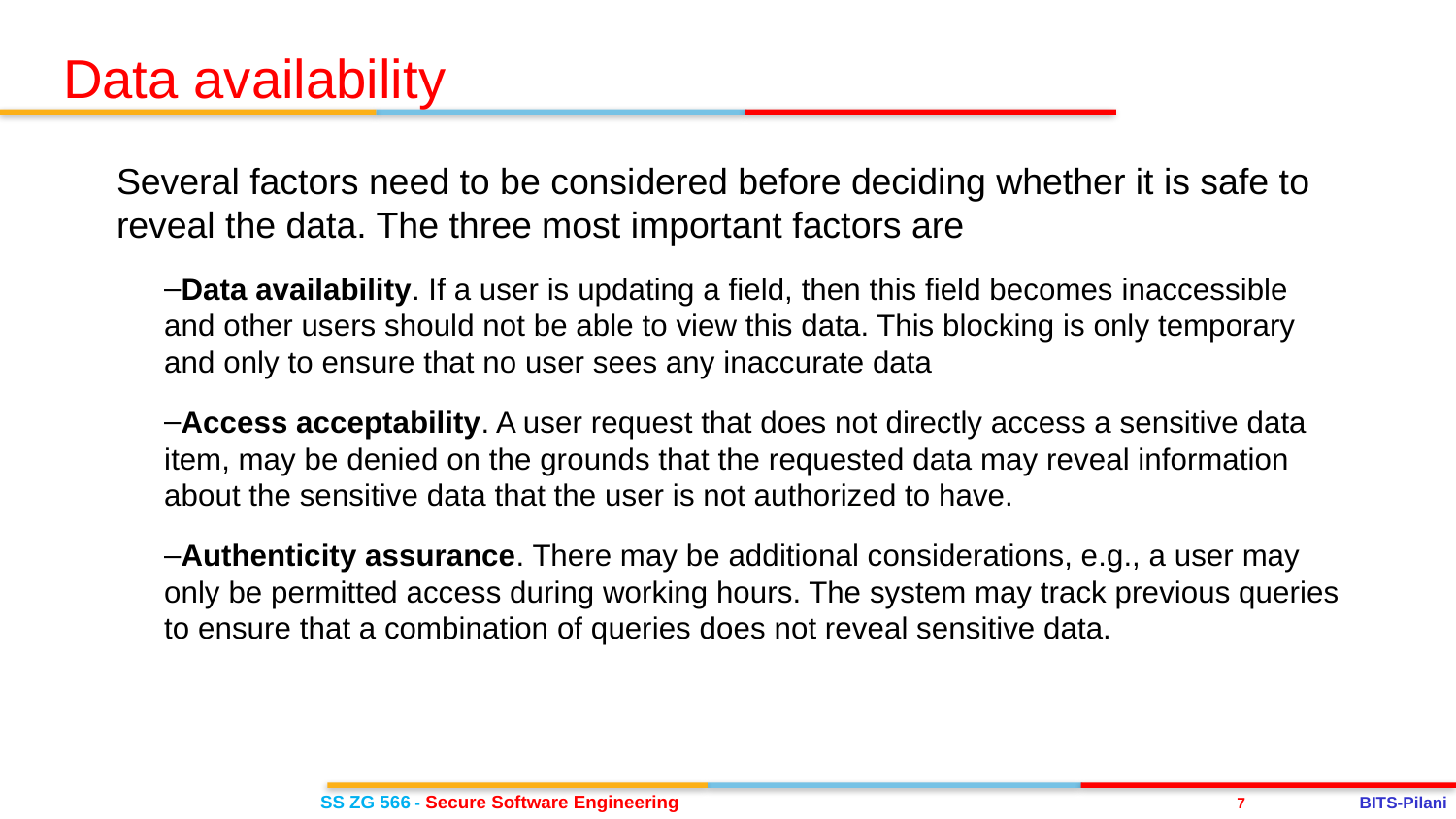

Data availability
Several factors need to be considered before deciding whether it is safe to reveal the data. The three most important factors are
Data availability. If a user is updating a field, then this field becomes inaccessible and other users should not be able to view this data. This blocking is only temporary and only to ensure that no user sees any inaccurate data
Access acceptability. A user request that does not directly access a sensitive data item, may be denied on the grounds that the requested data may reveal information about the sensitive data that the user is not authorized to have.
Authenticity assurance. There may be additional considerations, e.g., a user may only be permitted access during working hours. The system may track previous queries to ensure that a combination of queries does not reveal sensitive data.